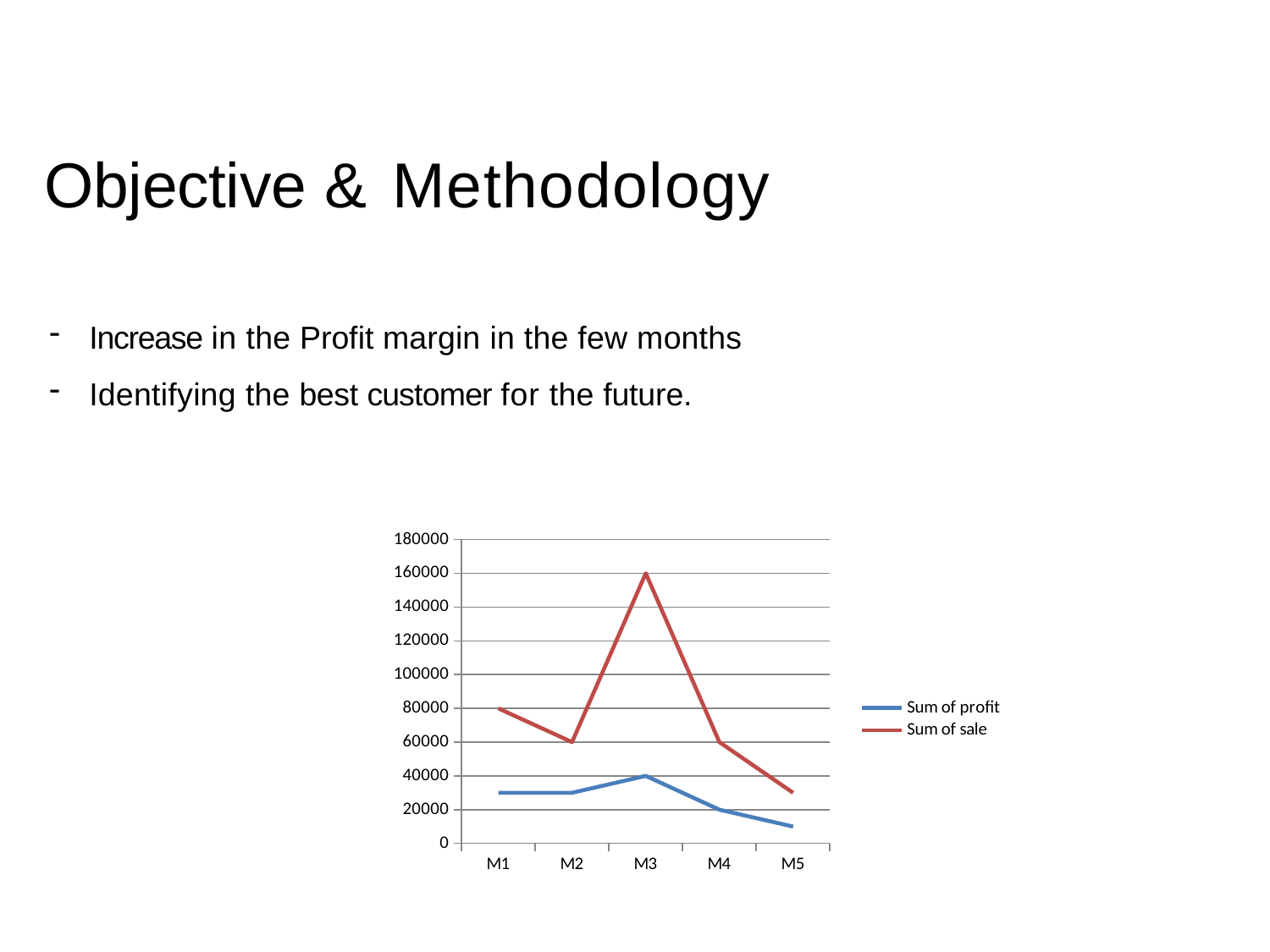

Objective & Methodology

Increase in the Profit margin in the few months
Identifying the best customer for the future.

### Chart

| Category | Sum of profit | Sum of sale |
|---|---|---|
| M1 | 30000.0 | 80000.0 |
| M2 | 30000.0 | 60000.0 |
| M3 | 40000.0 | 160000.0 |
| M4 | 20000.0 | 60000.0 |
| M5 | 10000.0 | 30000.0 |